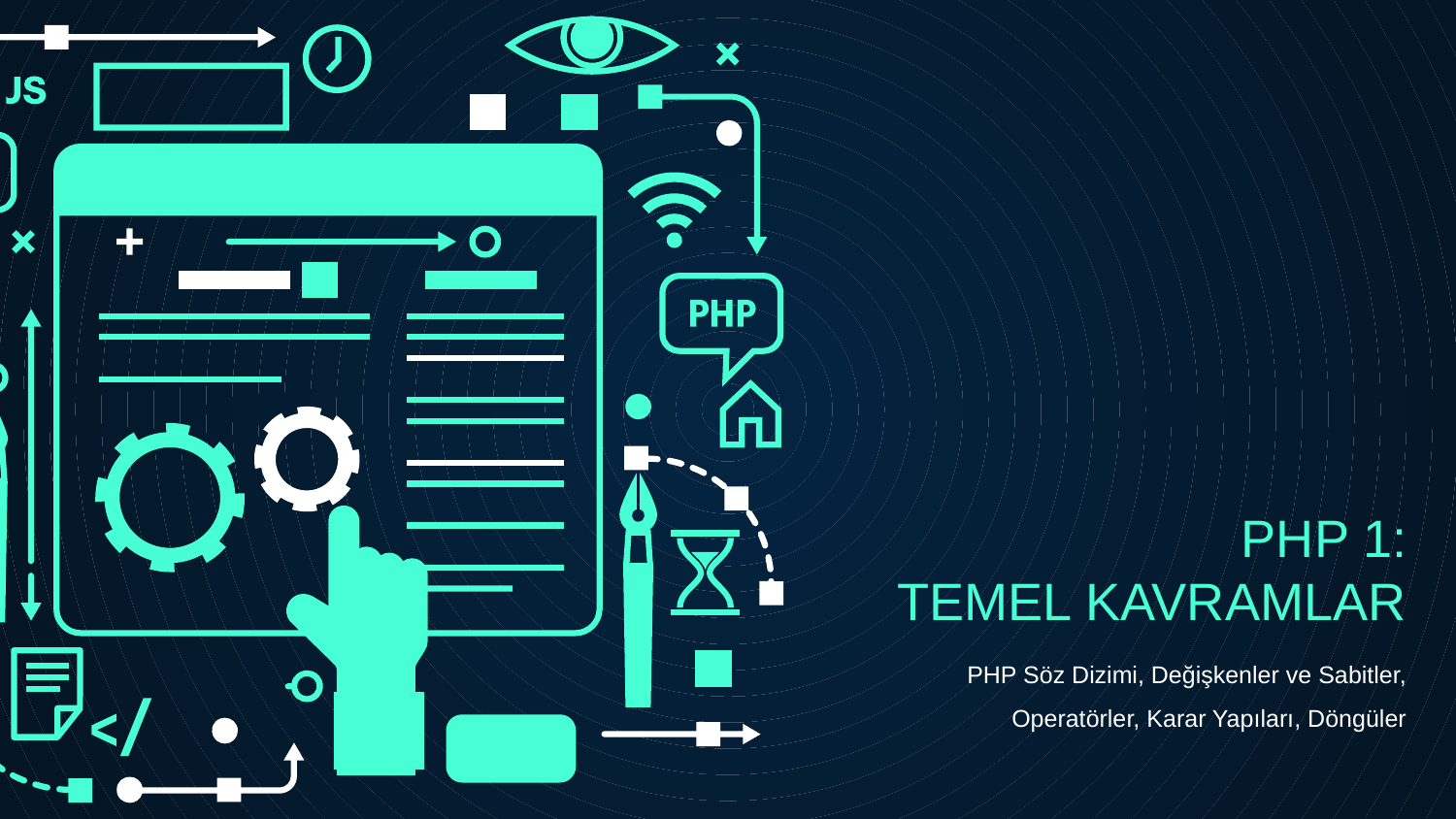

# PHP 1:
TEMEL KAVRAMLAR

PHP Söz Dizimi, Değişkenler ve Sabitler, Operatörler, Karar Yapıları, Döngüler